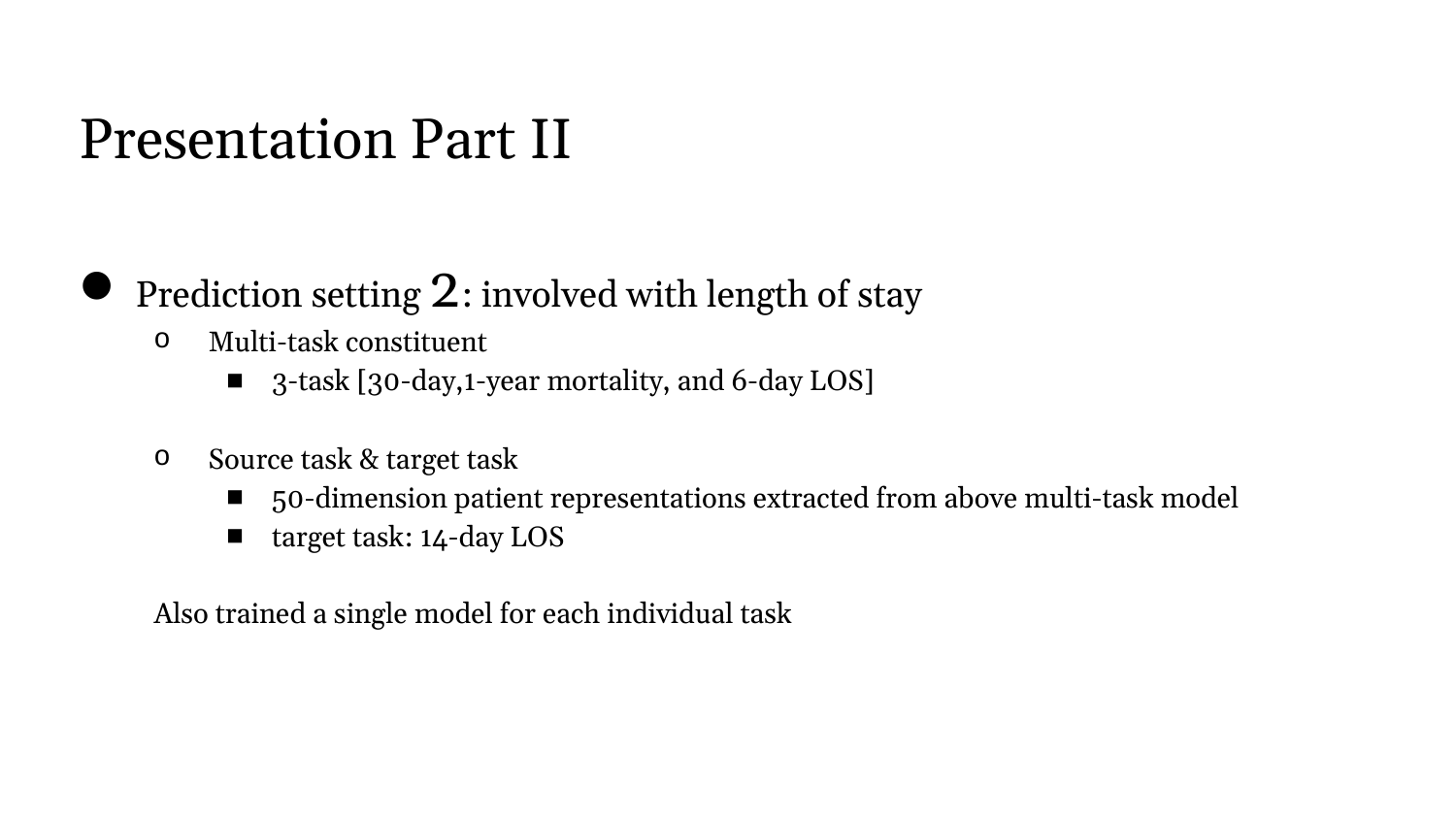

Presentation Part II
Prediction setting 2: involved with length of stay
Multi-task constituent
3-task [30-day,1-year mortality, and 6-day LOS]

Source task & target task
50-dimension patient representations extracted from above multi-task model
target task: 14-day LOS
Also trained a single model for each individual task